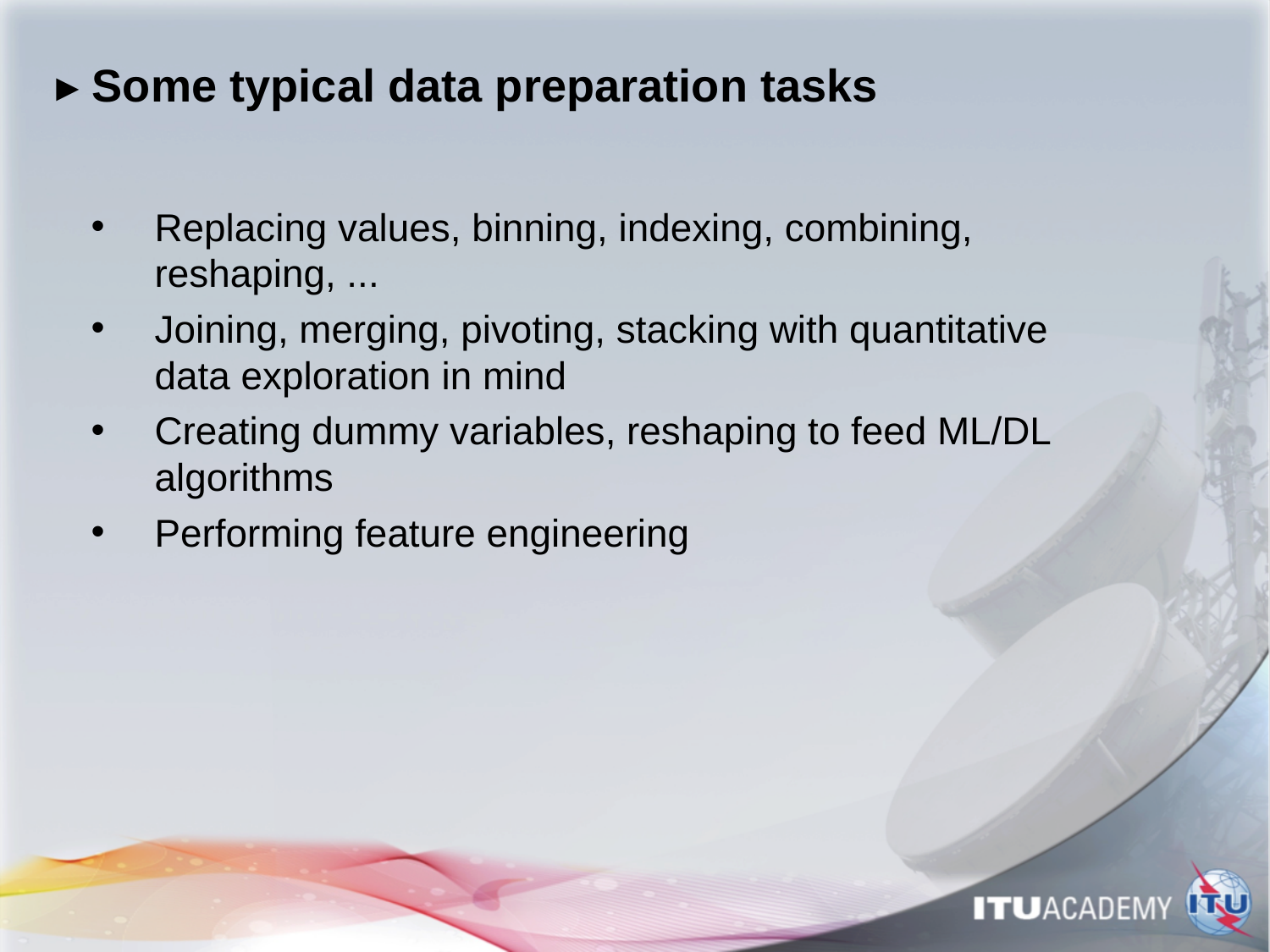

# ▸ Some typical data preparation tasks
Replacing values, binning, indexing, combining, reshaping, ...
Joining, merging, pivoting, stacking with quantitative data exploration in mind
Creating dummy variables, reshaping to feed ML/DL algorithms
Performing feature engineering